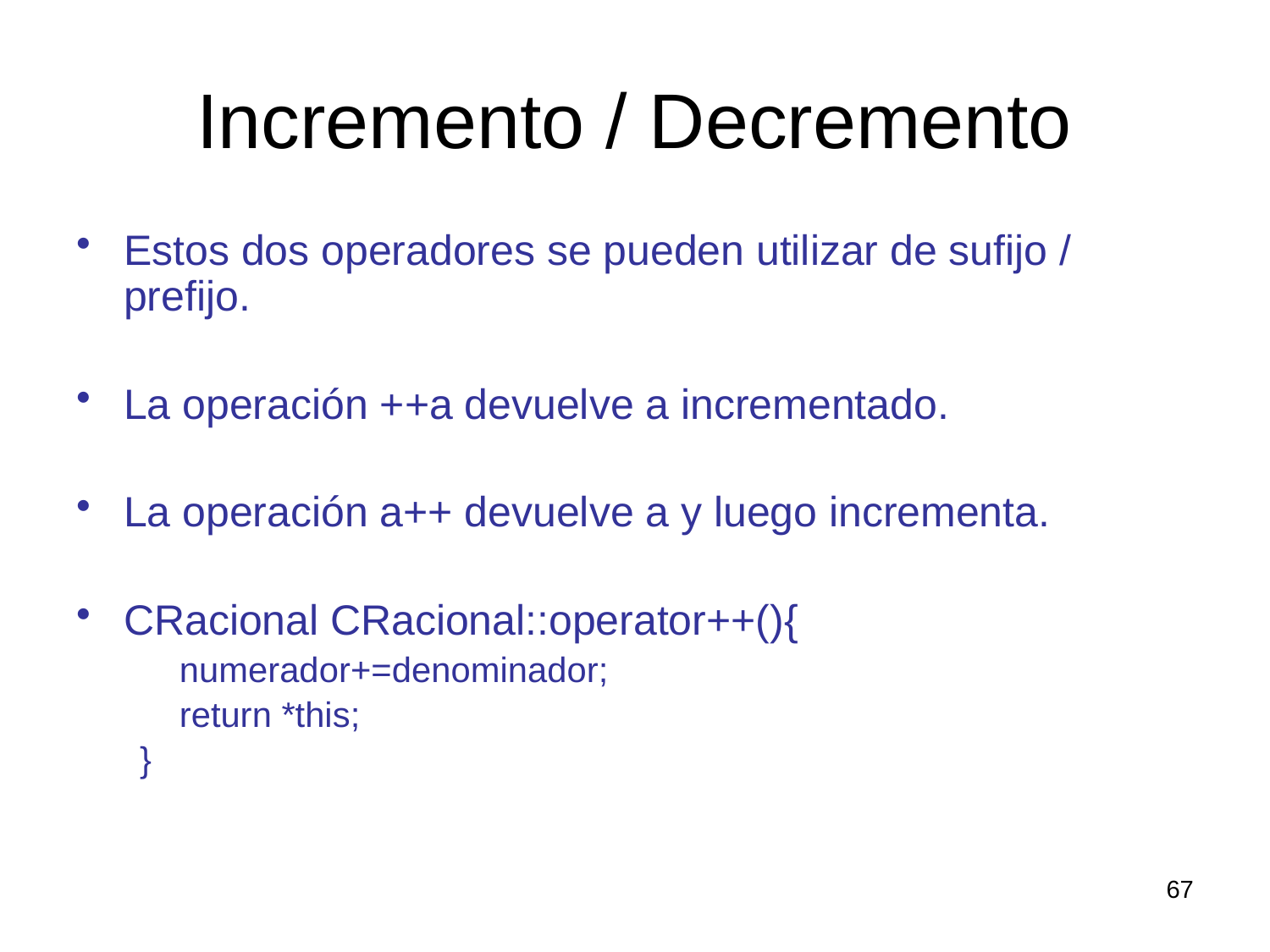

# Incremento / Decremento
Estos dos operadores se pueden utilizar de sufijo / prefijo.

La operación ++a devuelve a incrementado.

La operación a++ devuelve a y luego incrementa.

CRacional CRacional::operator++(){
	numerador+=denominador;
	return *this;
}
67